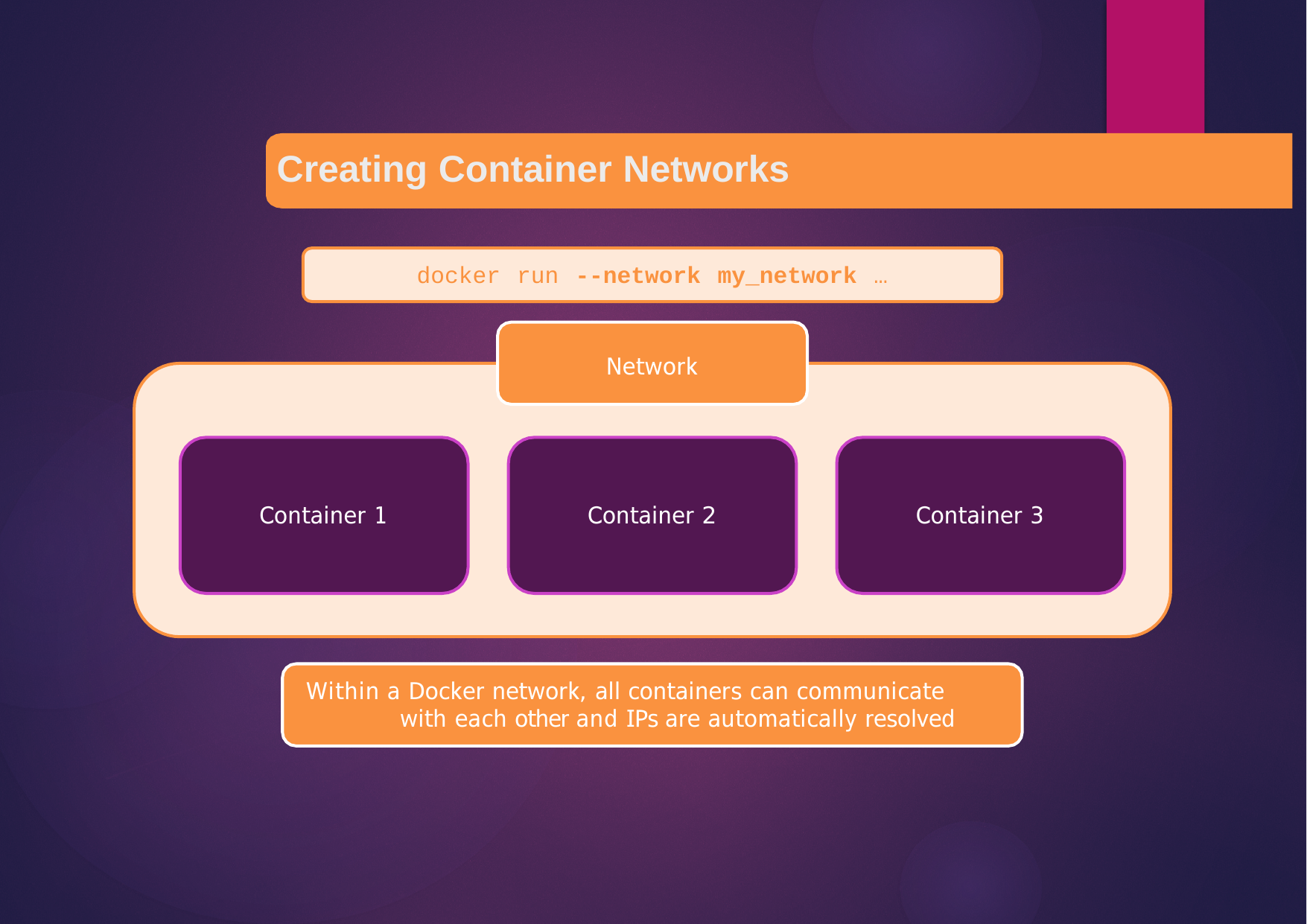

# Creating Container Networks

docker run --network my_network …

Network

Container 1
Container 2
Container 3

Within a Docker network, all containers can communicate with each other and IPs are automatically resolved